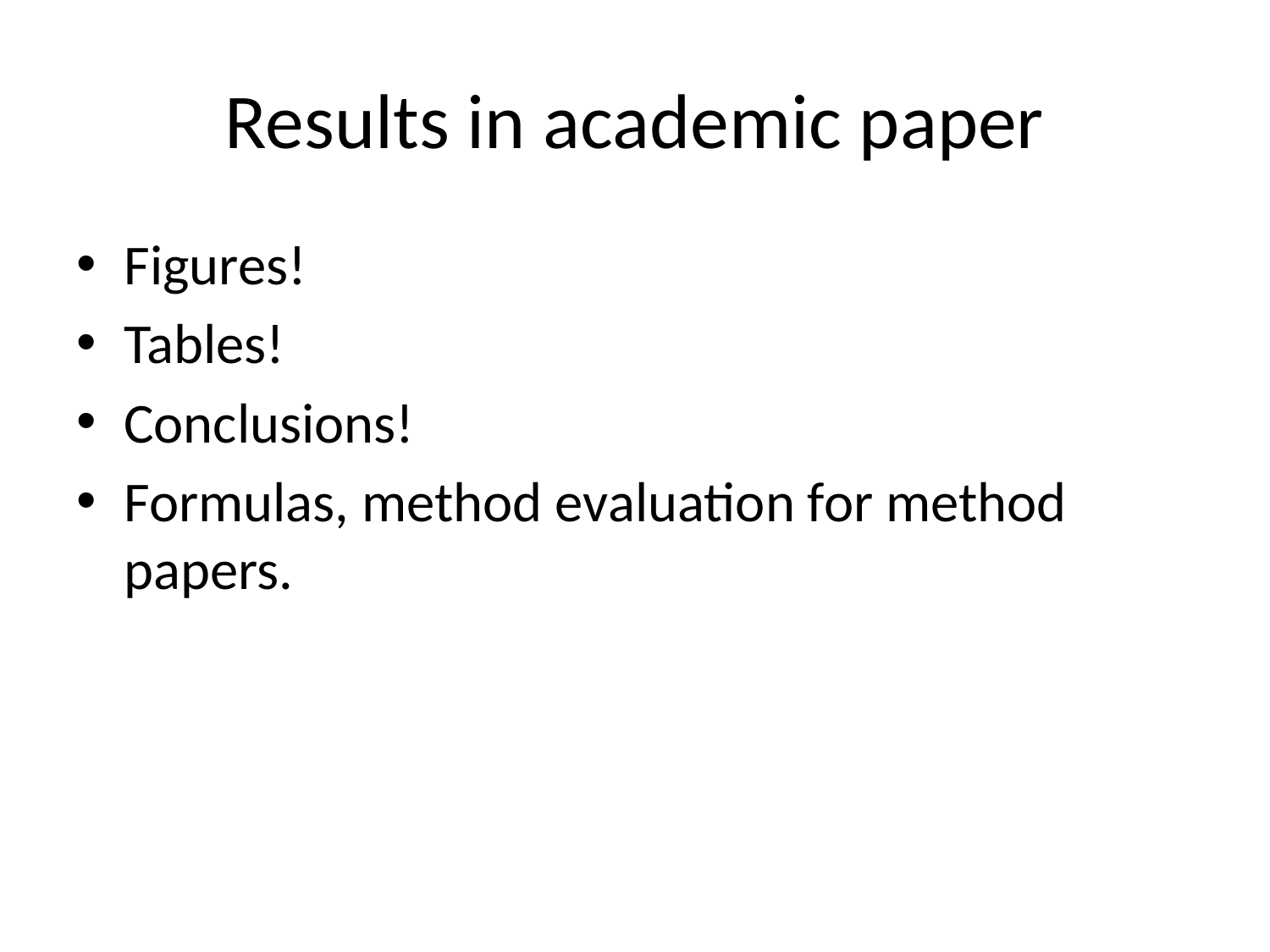

# Results in academic paper
Figures!
Tables!
Conclusions!
Formulas, method evaluation for method papers.